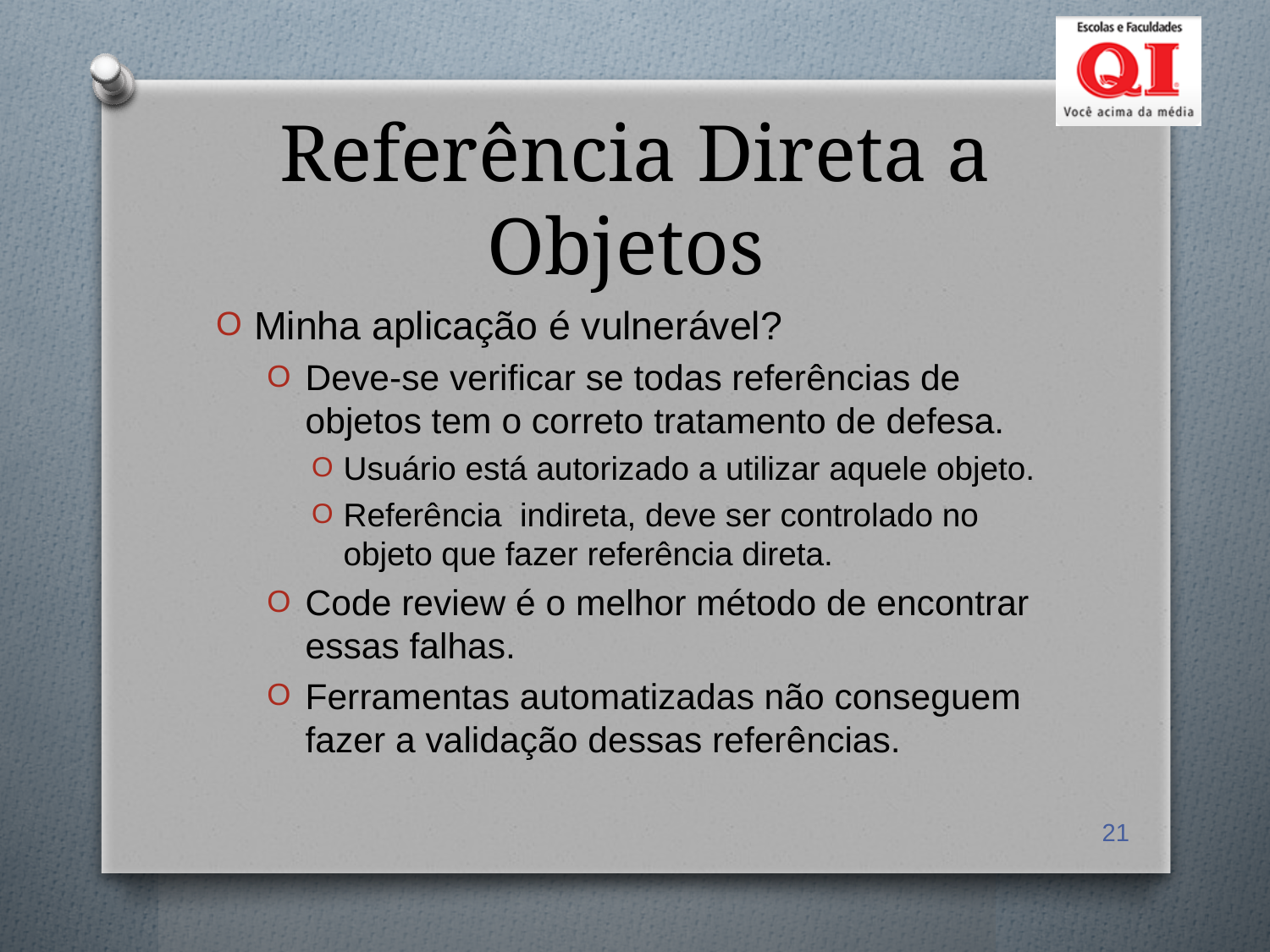

# Referência Direta a Objetos
Minha aplicação é vulnerável?
Deve-se verificar se todas referências de objetos tem o correto tratamento de defesa.
Usuário está autorizado a utilizar aquele objeto.
Referência  indireta, deve ser controlado no objeto que fazer referência direta.
Code review é o melhor método de encontrar essas falhas.
Ferramentas automatizadas não conseguem fazer a validação dessas referências.
21